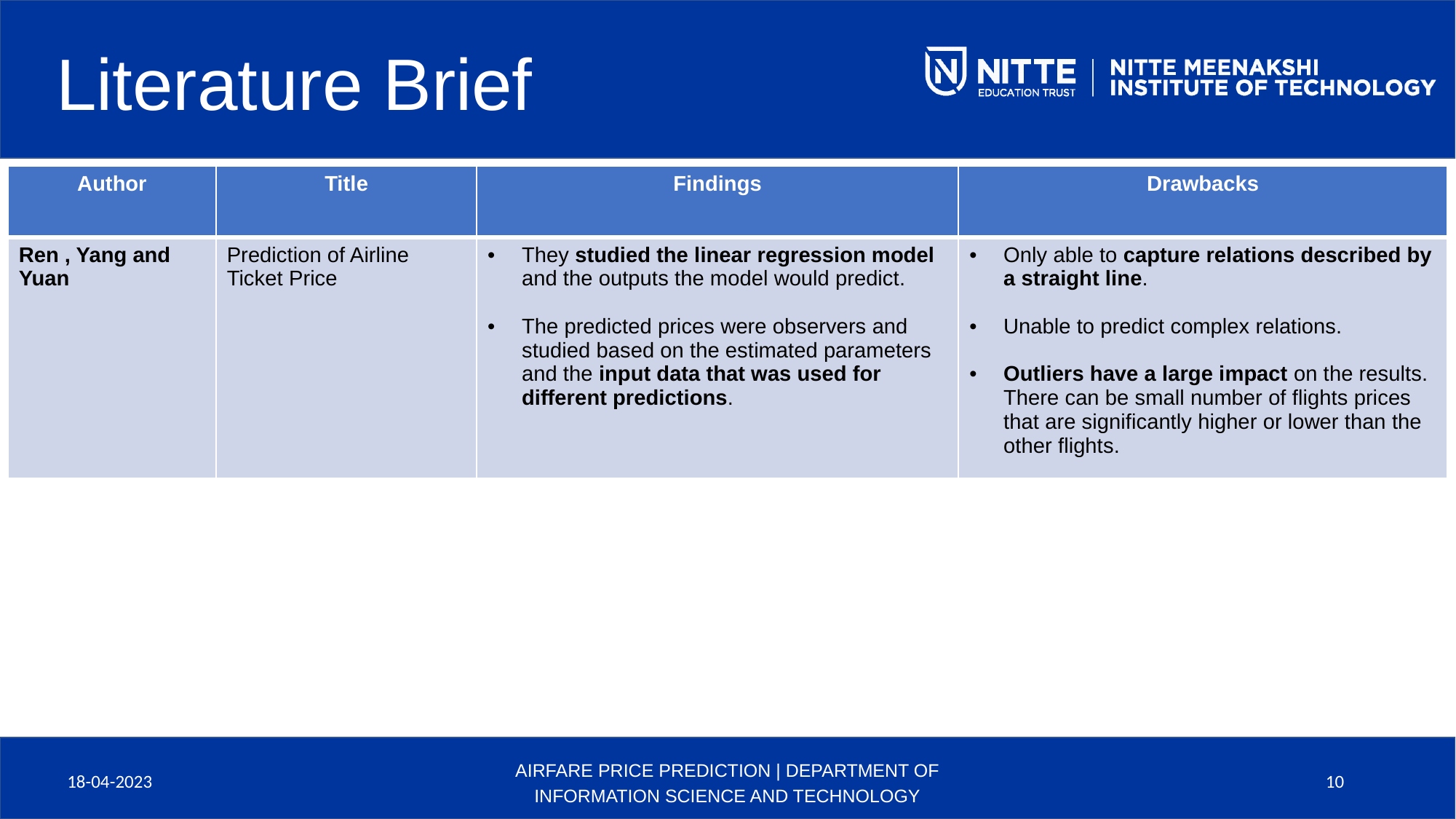

Literature Brief
| Author | Title | Findings | Drawbacks |
| --- | --- | --- | --- |
| Ren , Yang and Yuan | Prediction of Airline Ticket Price | They studied the linear regression model and the outputs the model would predict. The predicted prices were observers and studied based on the estimated parameters and the input data that was used for different predictions. | Only able to capture relations described by a straight line. Unable to predict complex relations. Outliers have a large impact on the results. There can be small number of flights prices that are significantly higher or lower than the other flights. |

18-04-2023
AIRFARE PRICE PREDICTION | DEPARTMENT OF INFORMATION SCIENCE AND TECHNOLOGY
10